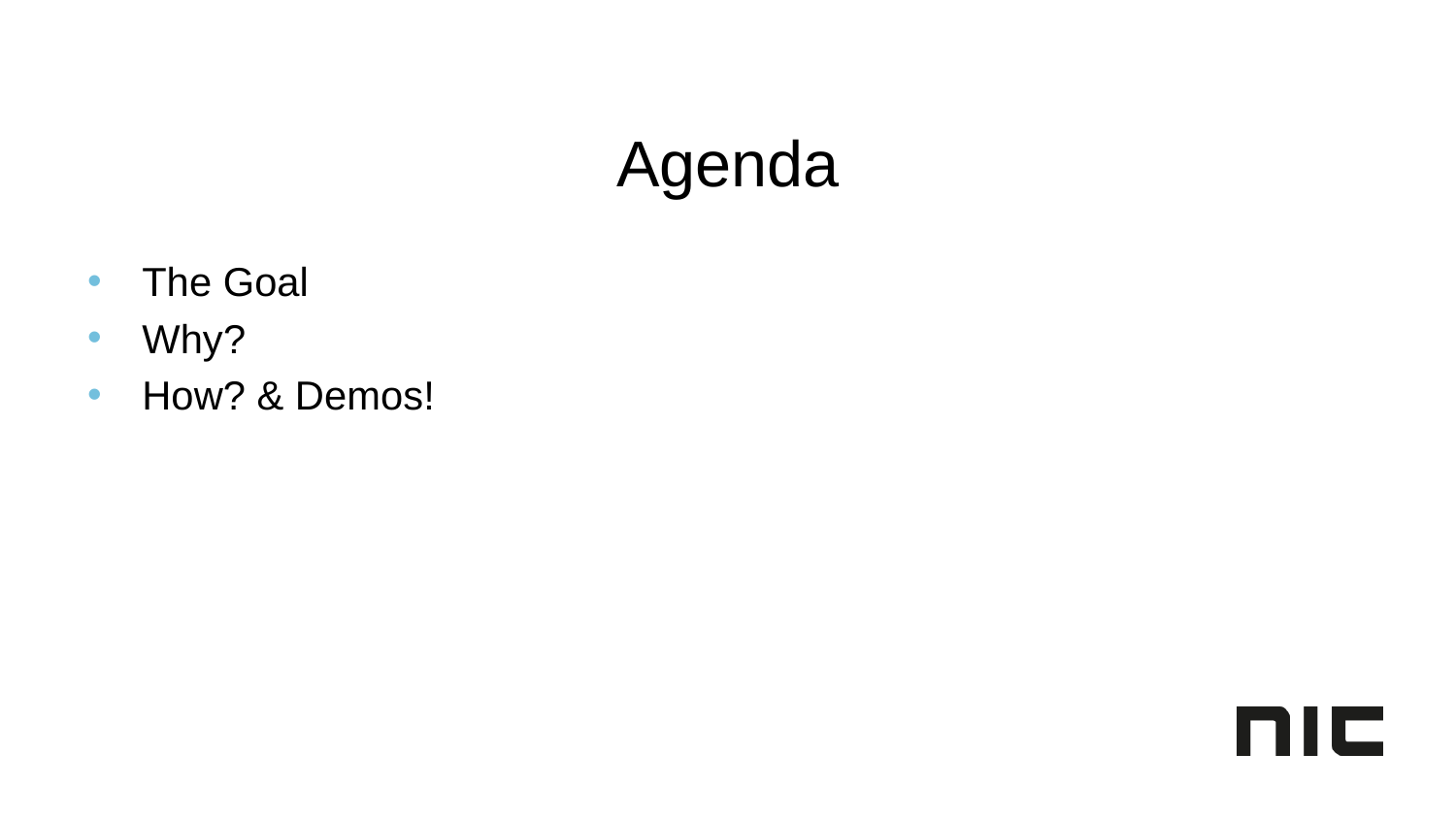

# Agenda
The Goal
Why?
How? & Demos!